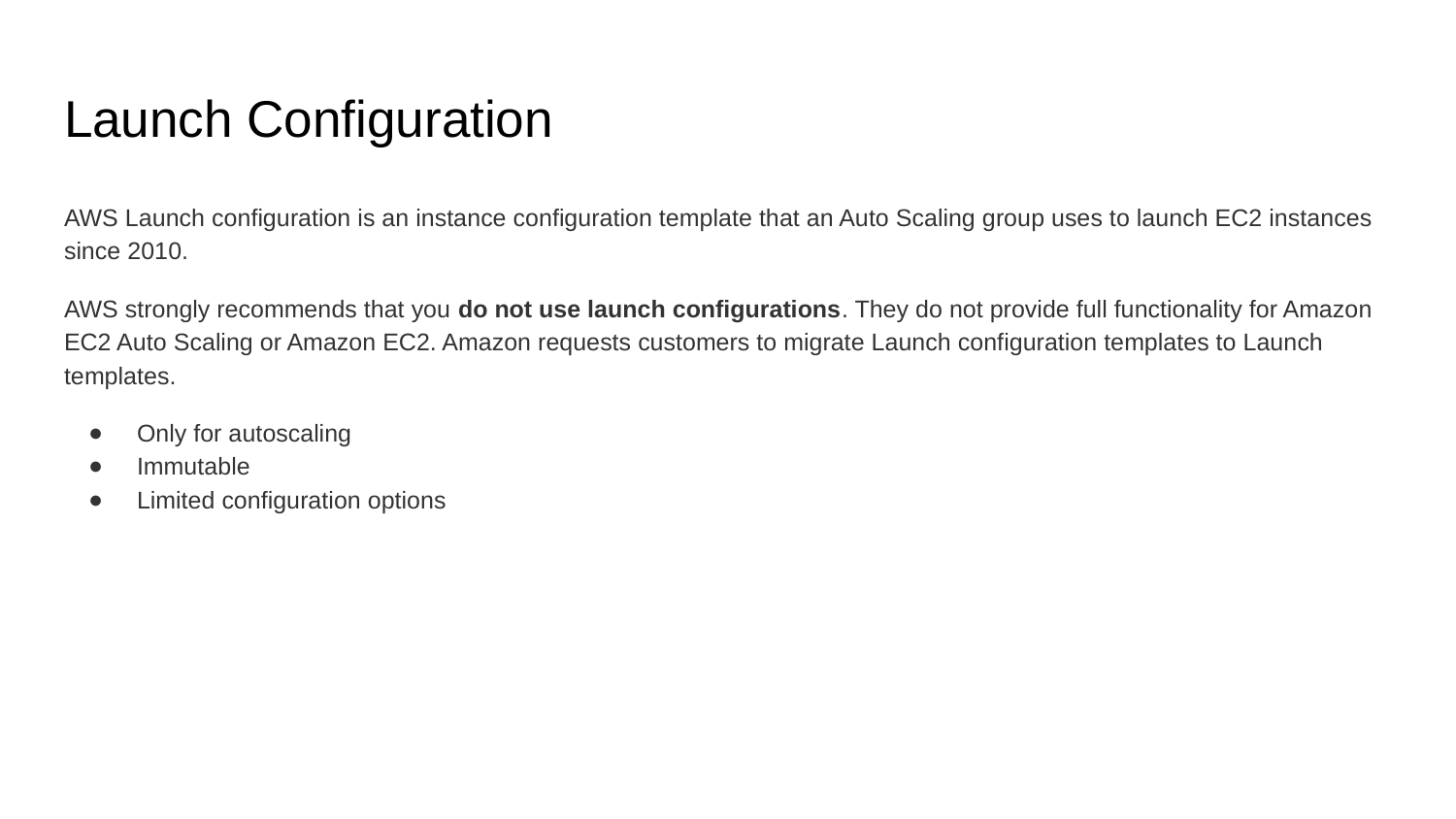

# Launch Configuration
AWS Launch configuration is an instance configuration template that an Auto Scaling group uses to launch EC2 instances since 2010.
AWS strongly recommends that you do not use launch configurations. They do not provide full functionality for Amazon EC2 Auto Scaling or Amazon EC2. Amazon requests customers to migrate Launch configuration templates to Launch templates.
Only for autoscaling
Immutable
Limited configuration options